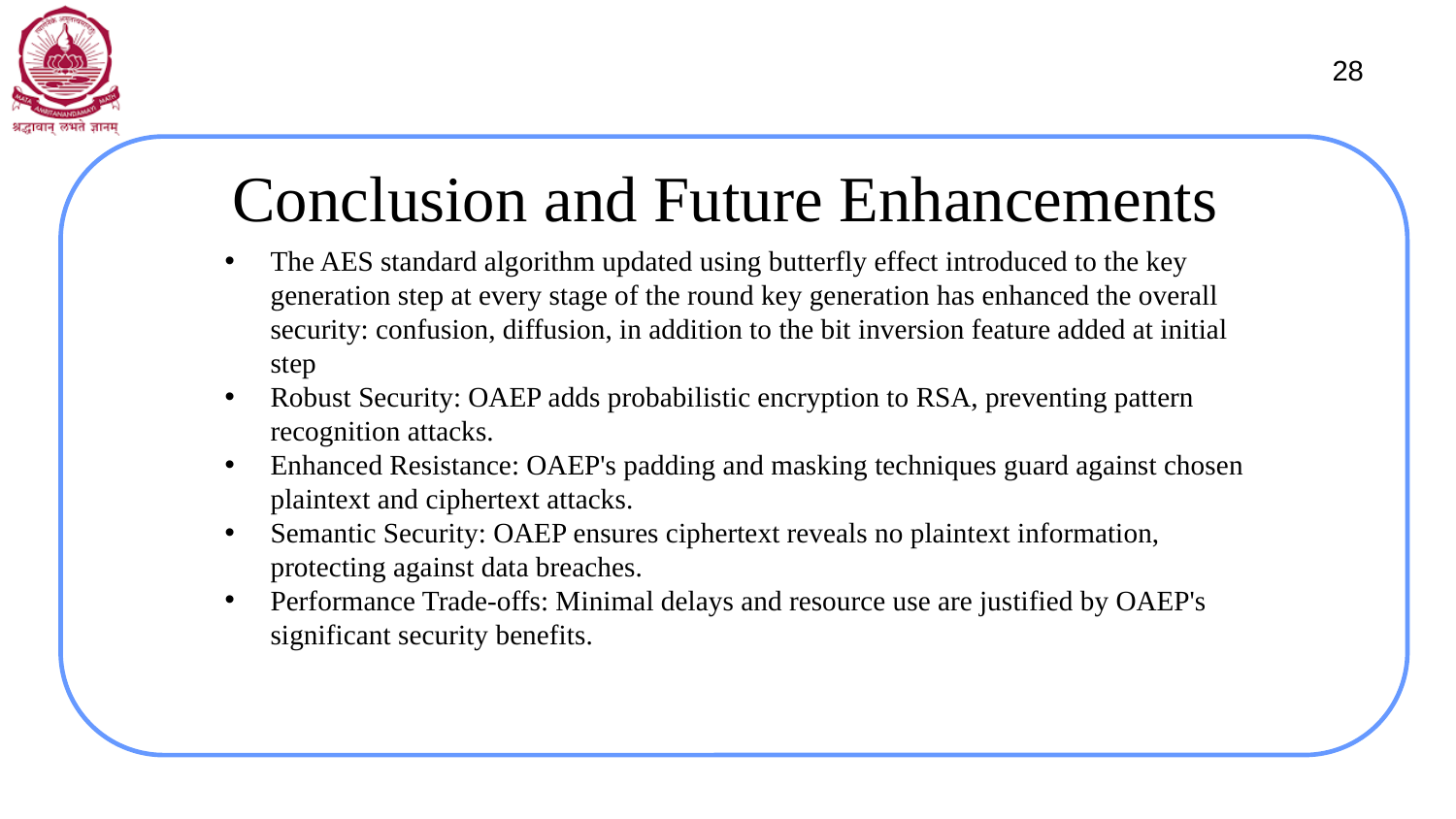

28
# Conclusion and Future Enhancements
The AES standard algorithm updated using butterfly effect introduced to the key generation step at every stage of the round key generation has enhanced the overall security: confusion, diffusion, in addition to the bit inversion feature added at initial step
Robust Security: OAEP adds probabilistic encryption to RSA, preventing pattern recognition attacks.
Enhanced Resistance: OAEP's padding and masking techniques guard against chosen plaintext and ciphertext attacks.
Semantic Security: OAEP ensures ciphertext reveals no plaintext information, protecting against data breaches.
Performance Trade-offs: Minimal delays and resource use are justified by OAEP's significant security benefits.